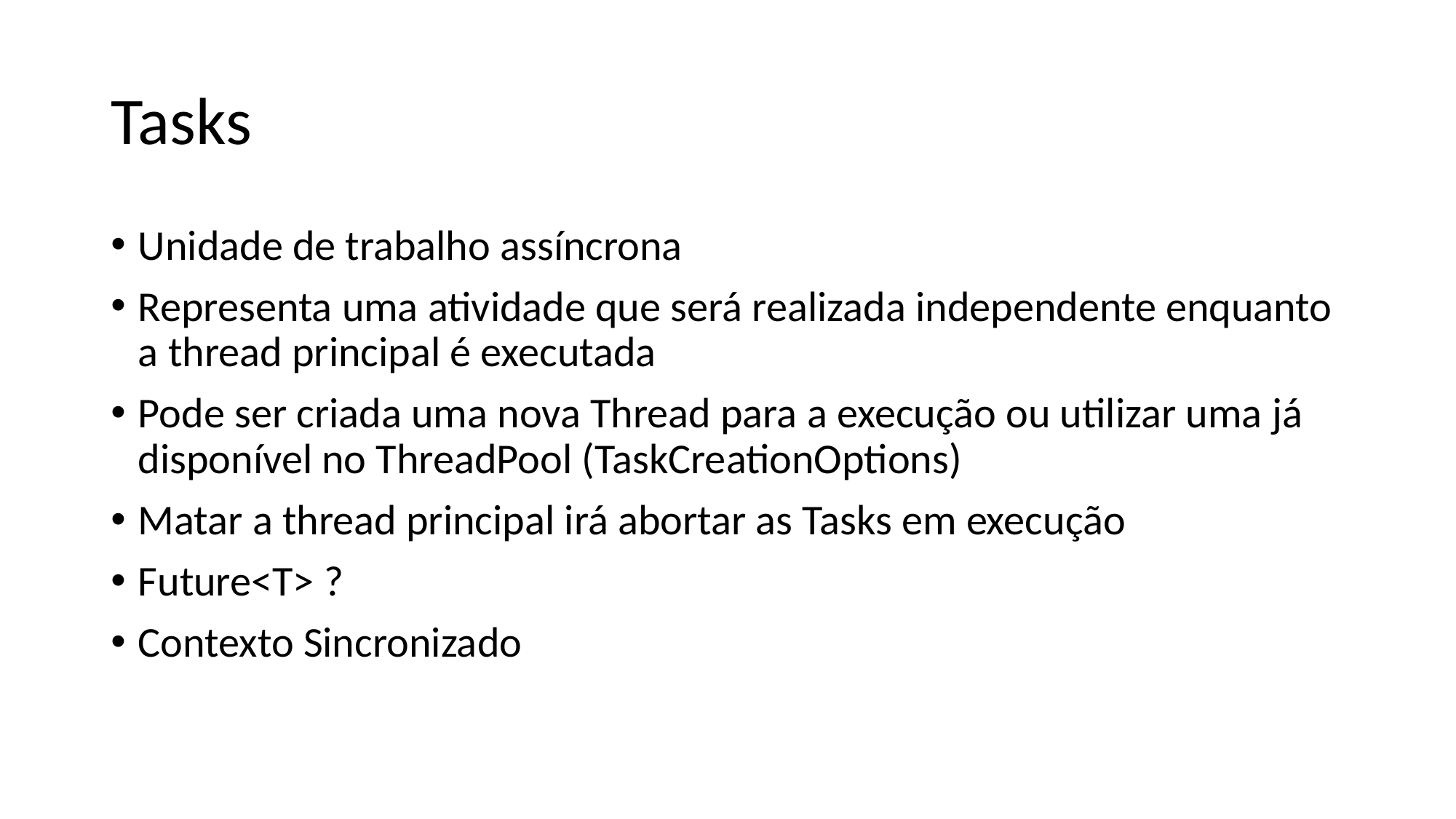

# Tasks
Unidade de trabalho assíncrona
Representa uma atividade que será realizada independente enquanto a thread principal é executada
Pode ser criada uma nova Thread para a execução ou utilizar uma já disponível no ThreadPool (TaskCreationOptions)
Matar a thread principal irá abortar as Tasks em execução
Future<T> ?
Contexto Sincronizado